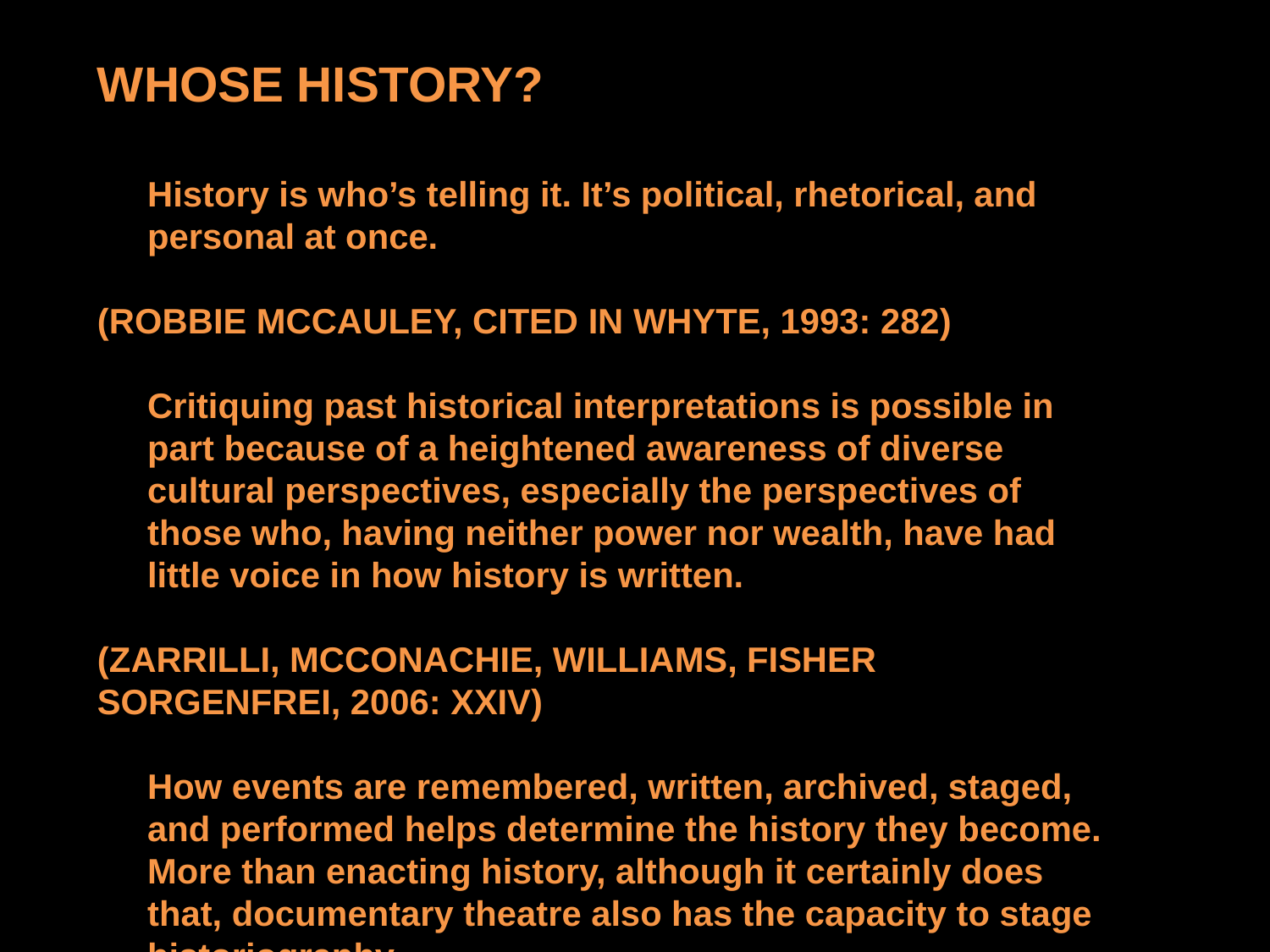

WHOSE HISTORY?

History is who’s telling it. It’s political, rhetorical, and personal at once.

(ROBBIE MCCAULEY, CITED IN WHYTE, 1993: 282)

Critiquing past historical interpretations is possible in part because of a heightened awareness of diverse cultural perspectives, especially the perspectives of those who, having neither power nor wealth, have had little voice in how history is written.

(ZARRILLI, MCCONACHIE, WILLIAMS, FISHER SORGENFREI, 2006: XXIV)

How events are remembered, written, archived, staged, and performed helps determine the history they become. More than enacting history, although it certainly does that, documentary theatre also has the capacity to stage historiography.

(MARTIN, 2006: 9)